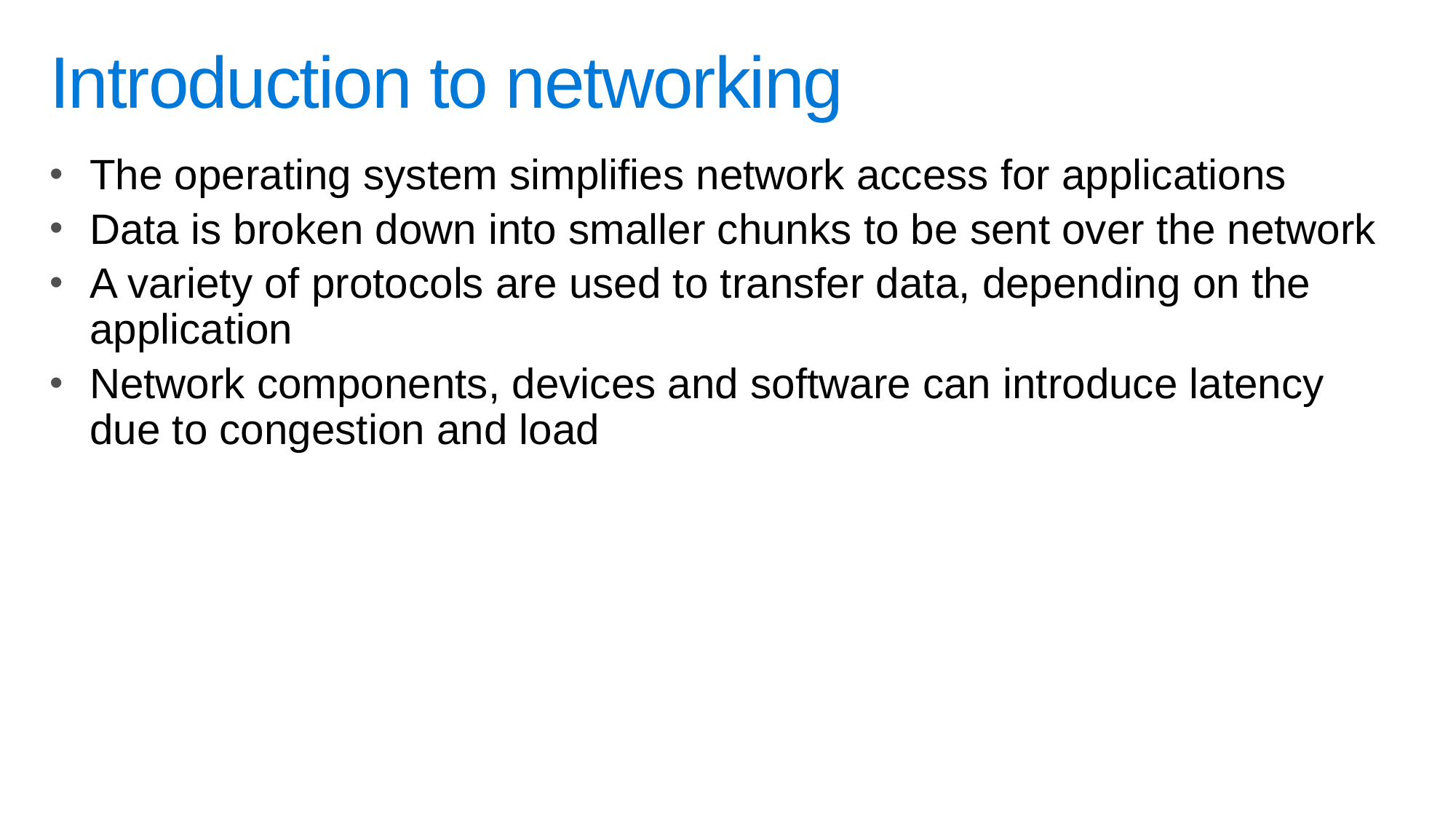

# Introduction to networking
The operating system simplifies network access for applications
Data is broken down into smaller chunks to be sent over the network
A variety of protocols are used to transfer data, depending on the application
Network components, devices and software can introduce latency due to congestion and load